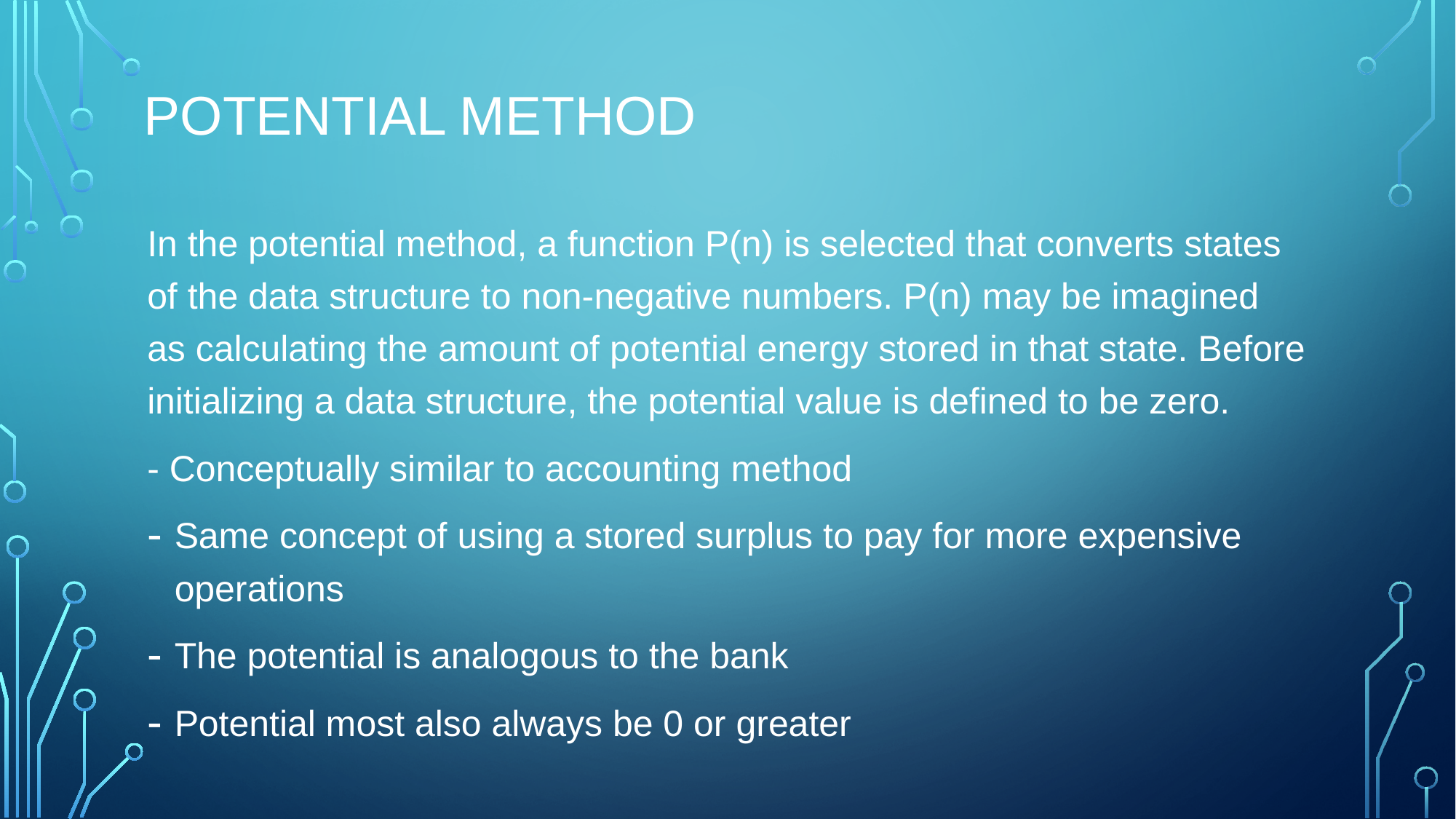

# Potential method
In the potential method, a function P(n) is selected that converts states of the data structure to non-negative numbers. P(n) may be imagined as calculating the amount of potential energy stored in that state. Before initializing a data structure, the potential value is defined to be zero.
- Conceptually similar to accounting method
Same concept of using a stored surplus to pay for more expensive operations
The potential is analogous to the bank
Potential most also always be 0 or greater